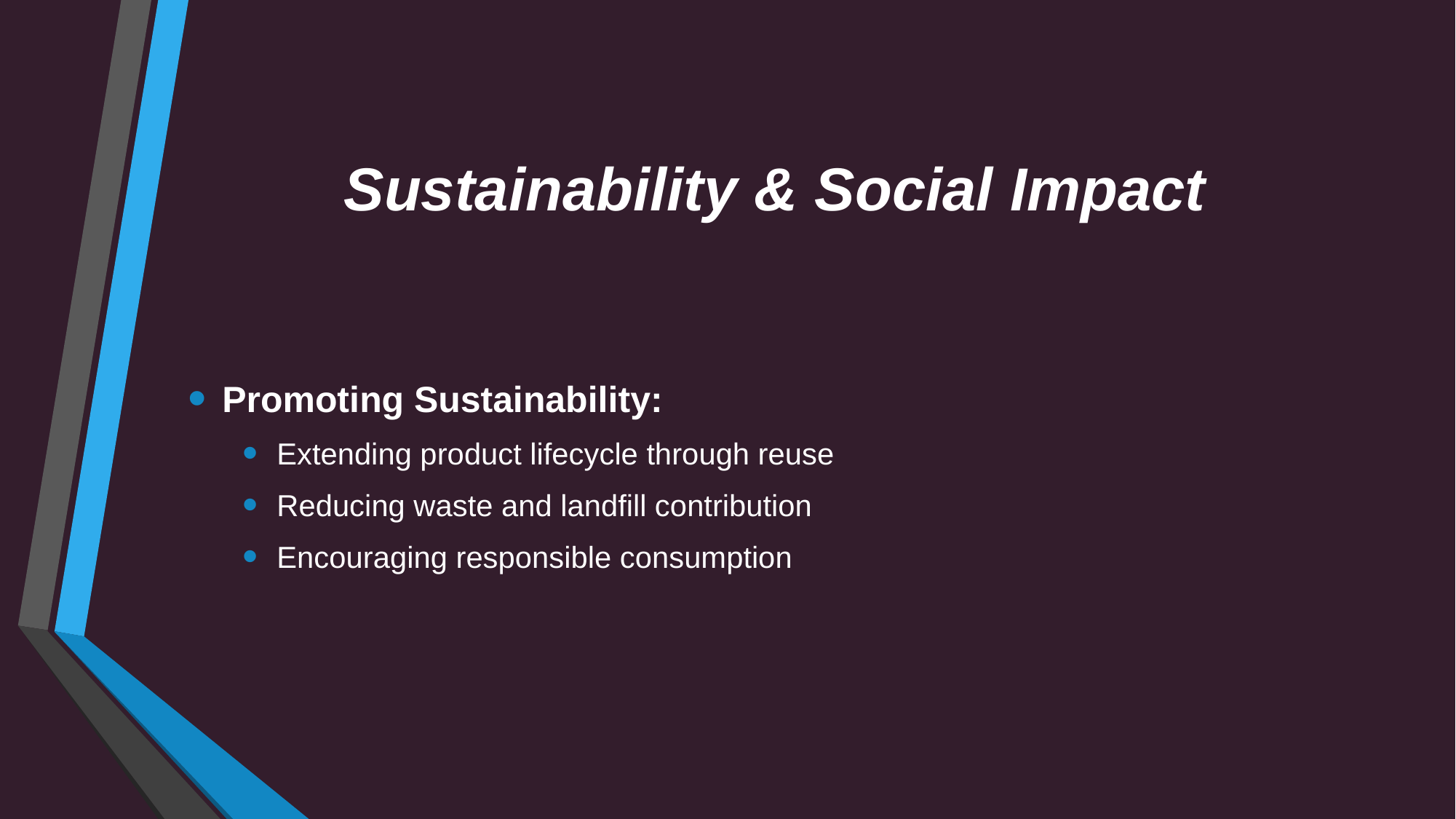

# Sustainability & Social Impact
Promoting Sustainability:
Extending product lifecycle through reuse
Reducing waste and landfill contribution
Encouraging responsible consumption